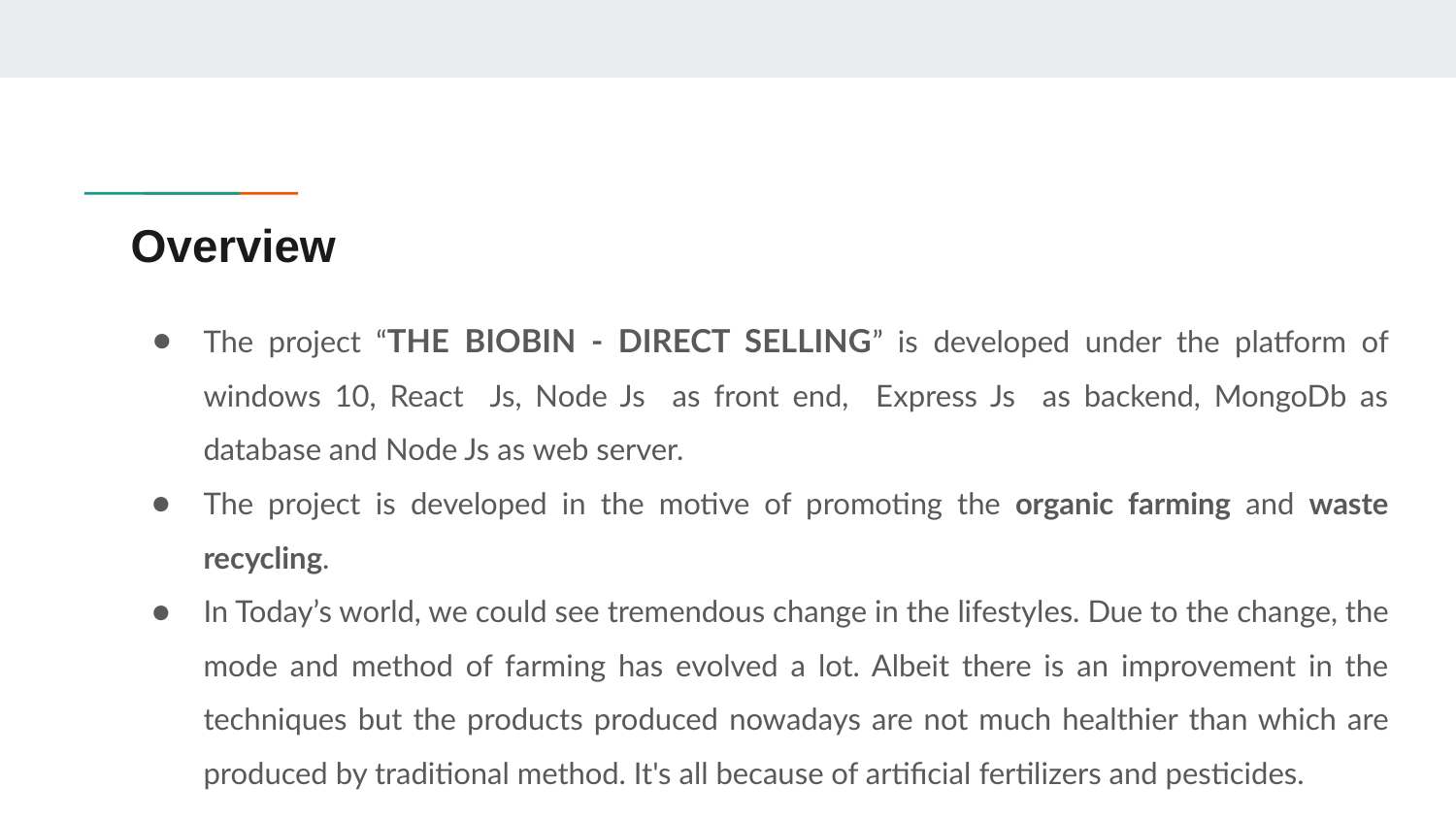

# Overview
The project “THE BIOBIN - DIRECT SELLING” is developed under the platform of windows 10, React  Js, Node Js  as front end,  Express Js  as backend, MongoDb as database and Node Js as web server.
The project is developed in the motive of promoting the organic farming and waste recycling.
In Today’s world, we could see tremendous change in the lifestyles. Due to the change, the mode and method of farming has evolved a lot. Albeit there is an improvement in the techniques but the products produced nowadays are not much healthier than which are produced by traditional method. It's all because of artificial fertilizers and pesticides.